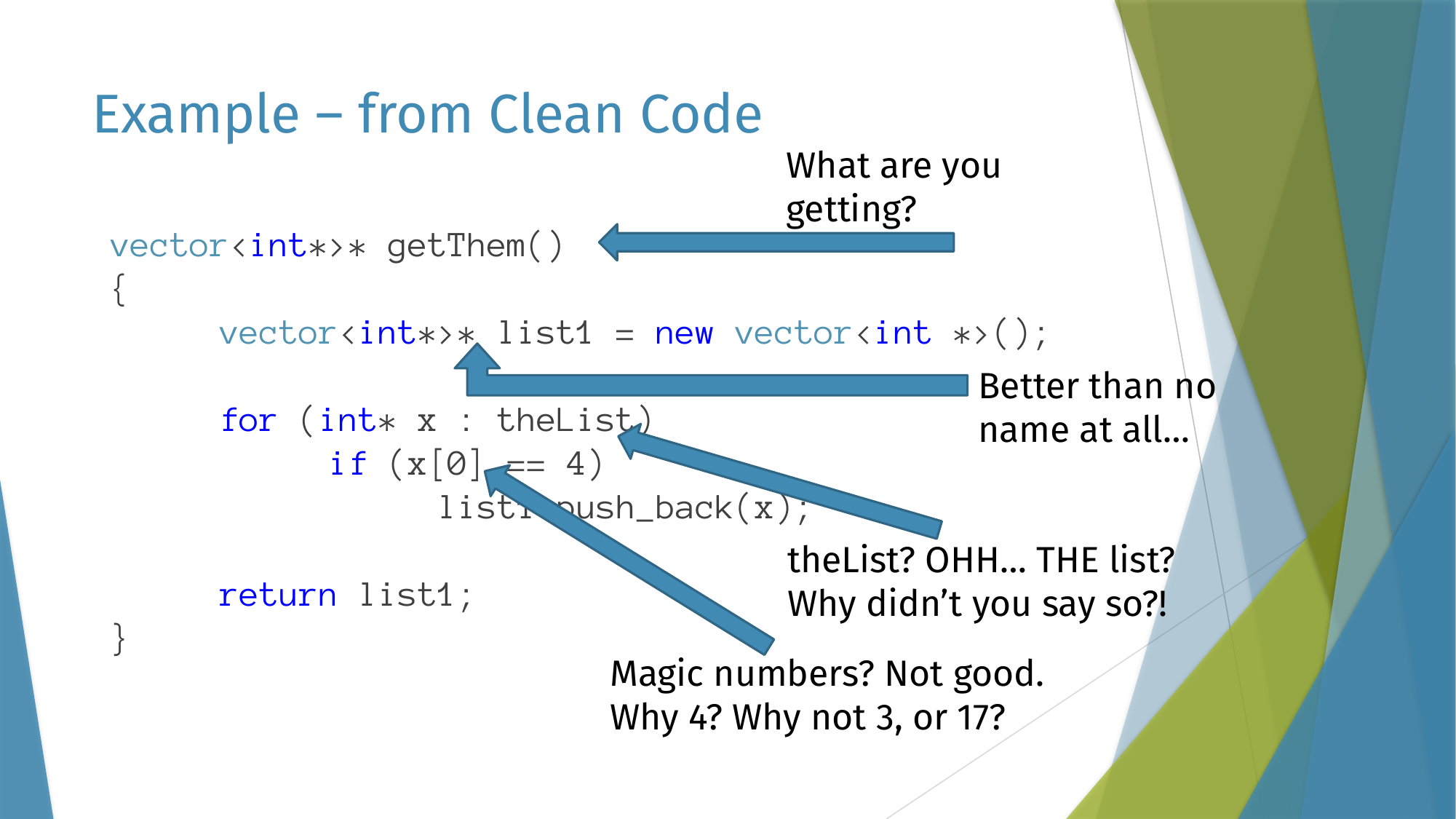

# Example – from Clean Code
What are you getting?

vector<int*>* getThem()
{
	vector<int*>* list1 = new vector<int *>();
	for (int* x : theList)
		if (x[0] == 4)
			list1.push_back(x);
	return list1;
}

Better than no name at all…

theList? OHH… THE list? Why didn’t you say so?!

Magic numbers? Not good. Why 4? Why not 3, or 17?